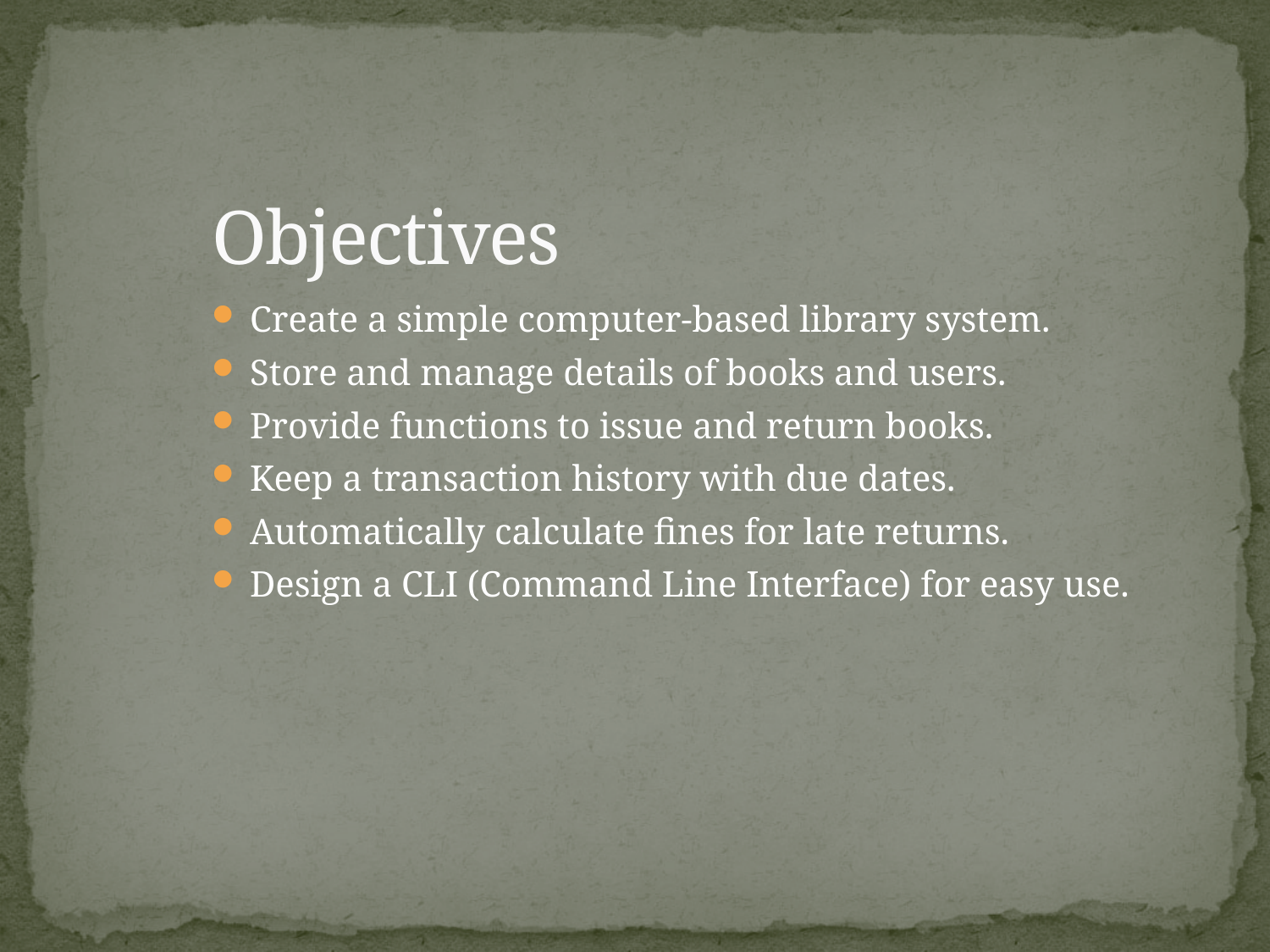

# Objectives
Create a simple computer-based library system.
Store and manage details of books and users.
Provide functions to issue and return books.
Keep a transaction history with due dates.
Automatically calculate fines for late returns.
Design a CLI (Command Line Interface) for easy use.